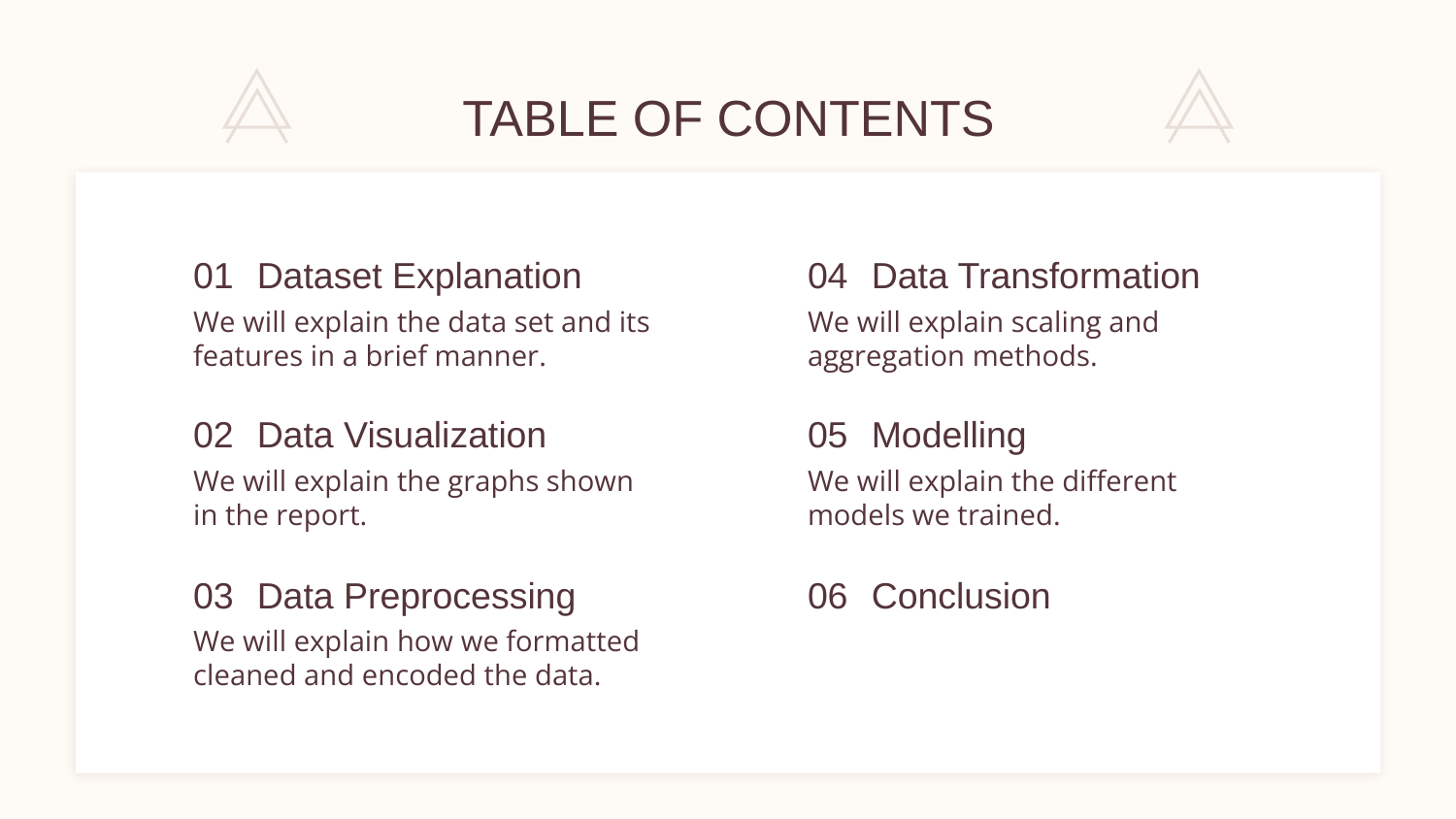

# TABLE OF CONTENTS
01
Dataset Explanation
04
Data Transformation
We will explain the data set and its features in a brief manner.
We will explain scaling and aggregation methods.
02
Data Visualization
05
Modelling
We will explain the graphs shown in the report.
We will explain the different models we trained.
03
Data Preprocessing
06
Conclusion
We will explain how we formatted cleaned and encoded the data.